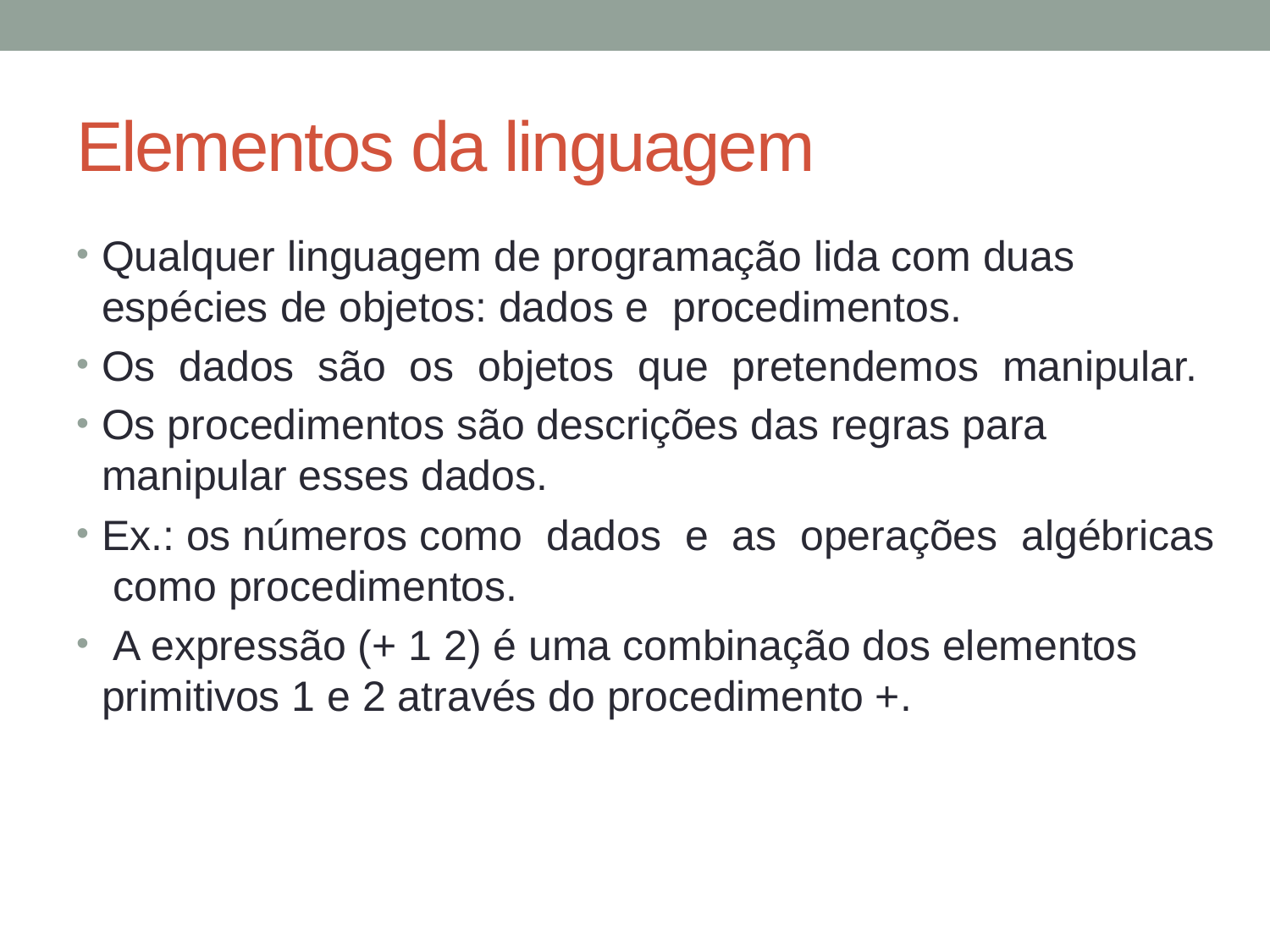

# Elementos da linguagem
Qualquer linguagem de programação lida com duas espécies de objetos: dados e  procedimentos.
Os  dados  são  os  objetos  que  pretendemos  manipular.
Os procedimentos são descrições das regras para manipular esses dados.
Ex.: os números como  dados  e  as  operações  algébricas  como procedimentos.
 A expressão (+ 1 2) é uma combinação dos elementos primitivos 1 e 2 através do procedimento +.